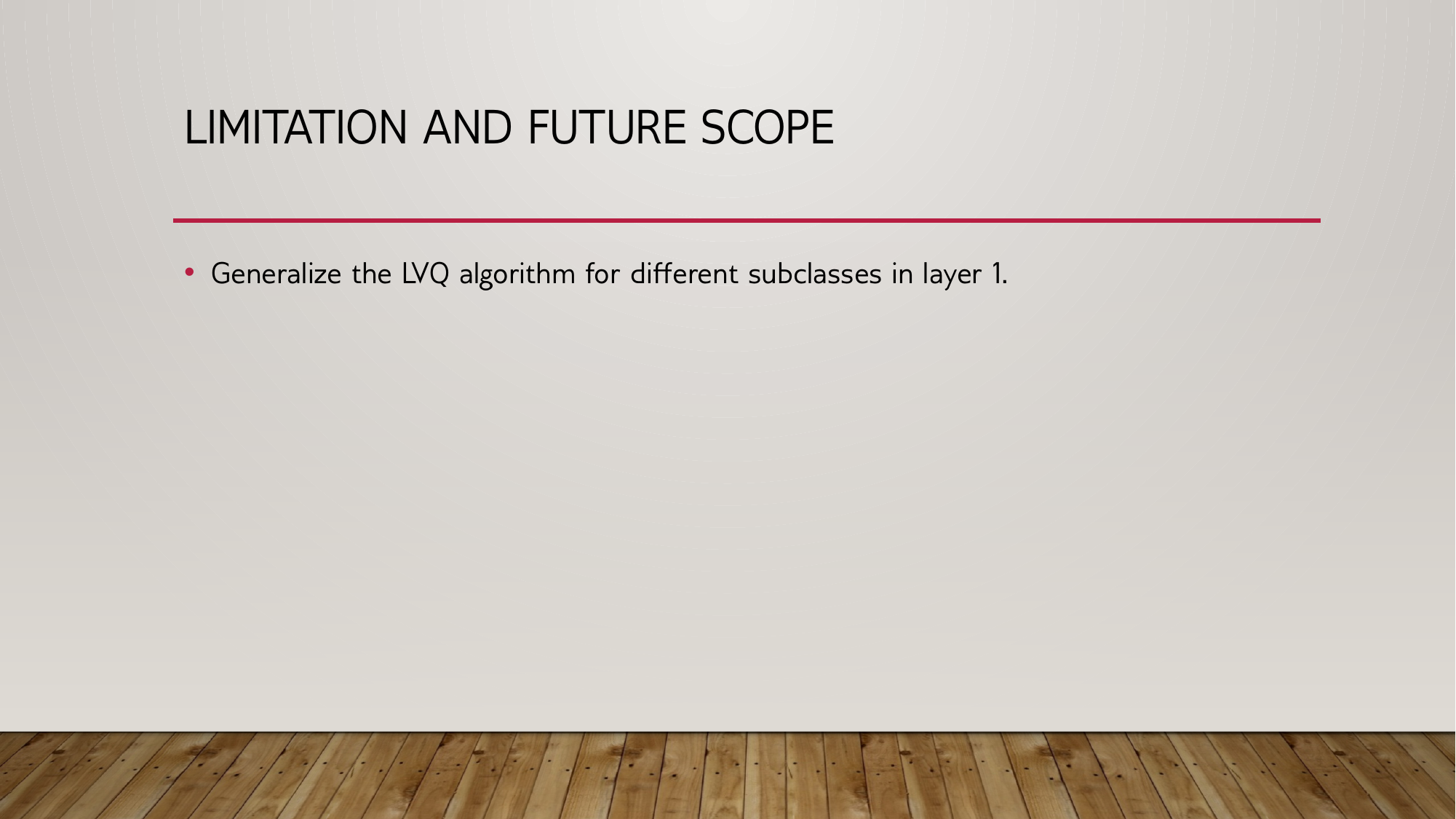

# LIMITATION AND FUTURE SCOPE
Generalize the LVQ algorithm for different subclasses in layer 1.